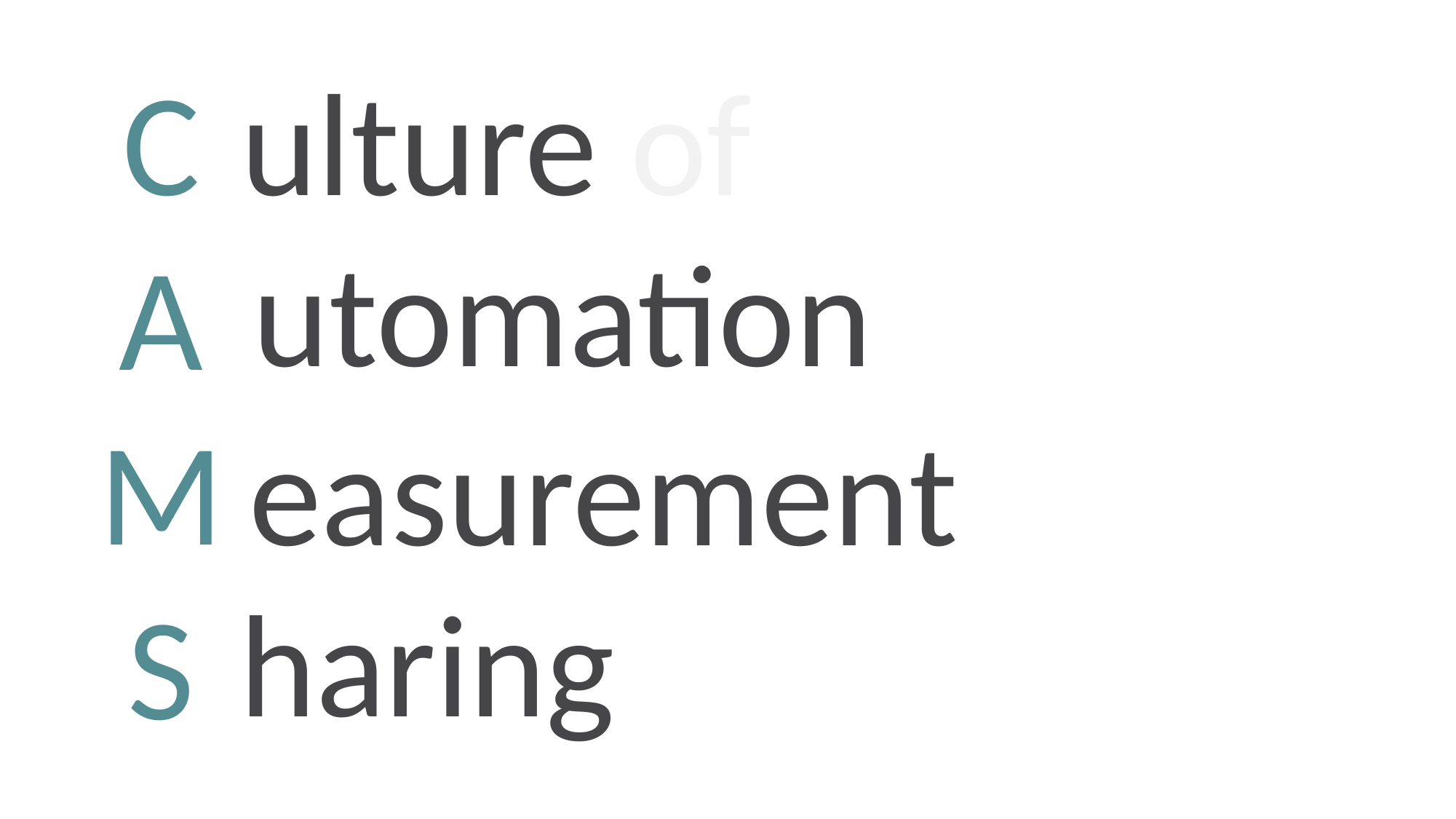

C
A
M
S
ulture of
utomation
easurement
haring